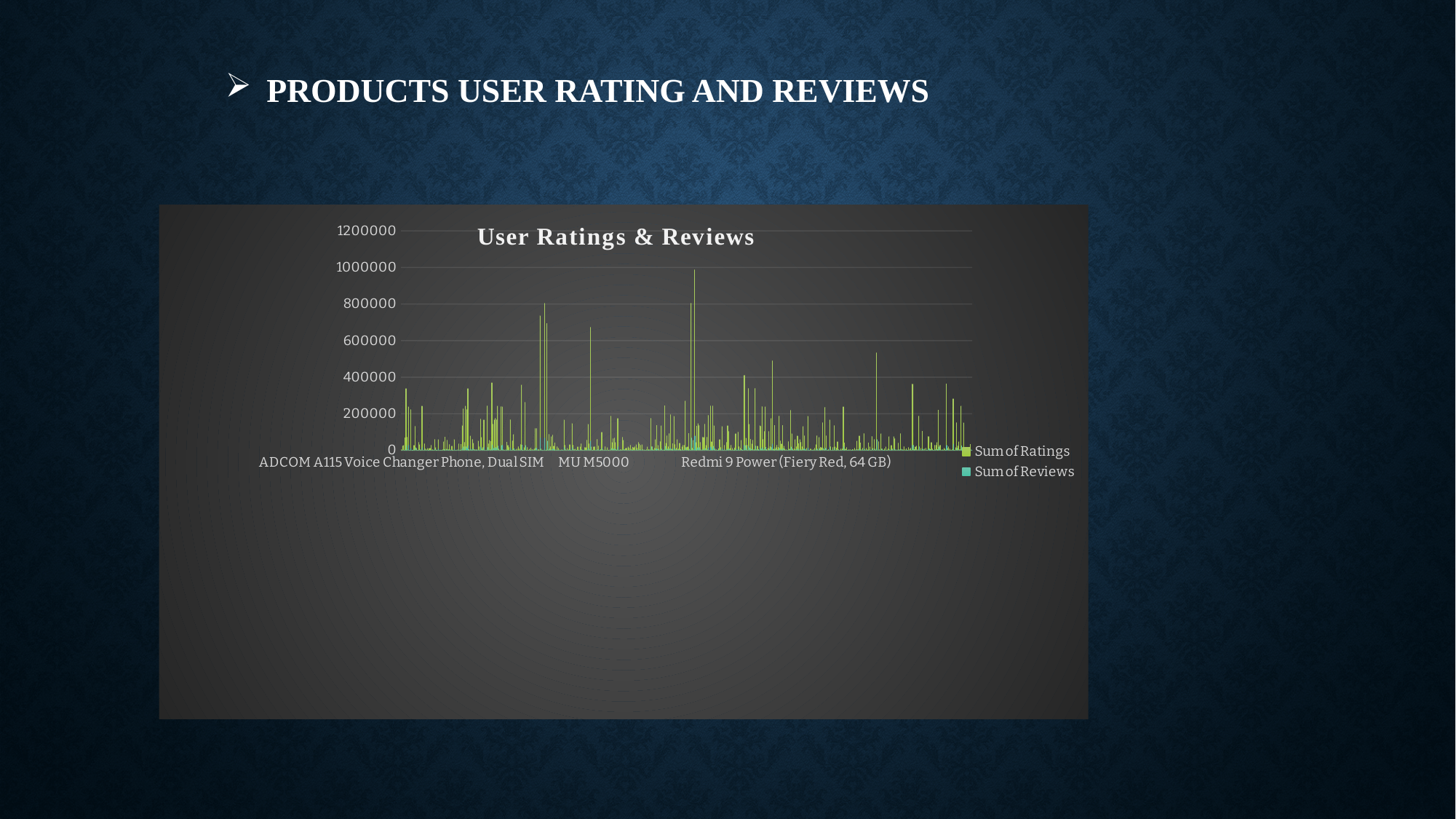

# PRODUCTS USER RATING AND REVIEWS

### Chart: User Ratings & Reviews

| Category | Sum of Ratings | Sum of Reviews |
|---|---|---|
| ADCOM A115 Voice Changer Phone, Dual SIM | 5692.0 | 600.0 |
| ANGAGE A310 | 23336.0 | 1884.0 |
| APPLE iPhone 11 (Black, 128 GB) | 26710.0 | 1978.0 |
| APPLE iPhone 11 (Black, 64 GB) | 68209.0 | 5300.0 |
| APPLE iPhone 11 (Green, 64 GB) | 337780.0 | 25670.0 |
| APPLE iPhone 11 (Purple, 64 GB) | 71603.0 | 4834.0 |
| APPLE iPhone 11 (Red, 64 GB) | 240883.0 | 28860.0 |
| APPLE iPhone 11 (White, 128 GB) | 984.0 | 111.0 |
| APPLE iPhone 11 (White, 64 GB) | 224444.0 | 12758.0 |
| APPLE iPhone 11 (Yellow, 64 GB) | 373.0 | 30.0 |
| Apple iPhone 7 Plus (Black, 32 GB) | 53.0 | 5.0 |
| Apple iPhone SE (Black, 128 GB) | 27363.0 | 2887.0 |
| Apple iPhone SE (Black, 64 GB) | 133486.0 | 14732.0 |
| Apple iPhone SE (Red, 64 GB) | 12764.0 | 1149.0 |
| APPLE iPhone SE (White, 128 GB) | 118.0 | 11.0 |
| Apple iPhone SE (White, 64 GB) | 42968.0 | 2926.0 |
| Apple iPhone XR ((PRODUCT)RED, 64 GB) | 30619.0 | 3002.0 |
| Apple iPhone XR (Black, 128 GB) (Includes EarPods, Power Adapter) | 342.0 | 33.0 |
| Apple iPhone XR (Black, 64 GB) | 243106.0 | 16497.0 |
| Apple iPhone XR (Black, 64 GB) (Includes EarPods, Power Adapter) | 888.0 | 112.0 |
| Apple iPhone XR (Blue, 64 GB) | 33923.0 | 2803.0 |
| Apple iPhone XR (White, 128 GB) | 9603.0 | 1157.0 |
| Apple iPhone XR (White, 128 GB) (Includes EarPods, Power Adapter) | 3812.0 | 425.0 |
| Apple iPhone XR (White, 64 GB) | 12764.0 | 1149.0 |
| BlackZone ECO X | 9337.0 | 678.0 |
| BlackZone S13 | 10806.0 | 1181.0 |
| BlackZone TURBO 353 | 26418.0 | 2047.0 |
| Forme Rocket | 2931.0 | 257.0 |
| Geotel K9 Flip | 188.0 | 14.0 |
| GFive A1 | 58242.0 | 6362.0 |
| GFive A2 | 14681.0 | 788.0 |
| GFive i1 | 195.0 | 16.0 |
| GFive U220 Combo of Two | 58780.0 | 6265.0 |
| GFive U707 | 1912.0 | 189.0 |
| GIONEE F8 Neo (Black, 32 GB) | 119.0 | 11.0 |
| GIONEE F8 Neo (Blue, 32 GB) | 358.0 | 31.0 |
| GIONEE Max (Black, 32 GB) | 3767.0 | 298.0 |
| GIONEE Max (Red, 32 GB) | 48002.0 | 3925.0 |
| GIONEE Max (Royal Blue, 32 GB) | 71238.0 | 4812.0 |
| Good One 5605 | 9744.0 | 959.0 |
| Good One Magic | 54282.0 | 4230.0 |
| Google Pixel 4a (Just Black, 128 GB) | 3885.0 | 540.0 |
| Grabo G106 | 30950.0 | 4453.0 |
| Grabo G310 Vibration | 501.0 | 42.0 |
| Grabo G312 | 22078.0 | 1629.0 |
| Grabo HULK | 1222.0 | 131.0 |
| GREENBERRI F1 | 58871.0 | 7756.0 |
| I Kall K 38 Plus | 431.0 | 37.0 |
| I Kall K 444 | 1468.0 | 156.0 |
| I Kall K 666 | 3169.0 | 276.0 |
| I Kall K1000 (Blue, 64 GB) | 34515.0 | 2431.0 |
| I Kall K14 New | 840.0 | 111.0 |
| I Kall K220 (Blue, 16 GB) | 30248.0 | 3157.0 |
| I Kall K4 (Red, 16 GB) | 134812.0 | 10263.0 |
| I Kall K400 (Blue, 64 GB) | 225652.0 | 21729.0 |
| I Kall K6 (Red, 32 GB) | 42682.0 | 3418.0 |
| Infinix Hot 10 (Amber Red, 128 GB) | 244595.0 | 18016.0 |
| Infinix Hot 10 (Amber Red, 64 GB) | 224444.0 | 12758.0 |
| Infinix Hot 10 (Moonlight Jade, 128 GB) | 337780.0 | 25670.0 |
| Infinix Hot 10 (Moonlight Jade, 64 GB) | 2206.0 | 134.0 |
| Infinix Hot 10 (Obsidian Black, 128 GB) | 79015.0 | 6272.0 |
| Infinix Hot 10 (Obsidian Black, 64 GB) | 2206.0 | 134.0 |
| Infinix Hot 10 (Ocean Wave, 128 GB) | 60103.0 | 6233.0 |
| Infinix Hot 10 (Ocean Wave, 64 GB) | 41681.0 | 3092.0 |
| Infinix Hot 9 (Ocean Wave, 64 GB) | 2387.0 | 239.0 |
| Infinix Hot 9 (Quetzal Cyan, 64 GB) | 2876.0 | 220.0 |
| Infinix Hot 9 (Violet, 64 GB) | 2391.0 | 239.0 |
| Infinix Hot 9 Pro (Ocean Wave, 64 GB) | 51249.0 | 5188.0 |
| Infinix Hot 9 Pro (Quetzal Cyan, 64 GB) | 19122.0 | 1191.0 |
| Infinix Hot 9 Pro (Violet, 64 GB) | 172726.0 | 18504.0 |
| Infinix Note 7 (Aether Black, 64 GB) | 71484.0 | 7395.0 |
| Infinix Note 7 (Bolivia Blue, 64 GB) | 17436.0 | 1305.0 |
| Infinix Note 7 (Forest Green, 64 GB) | 166530.0 | 16289.0 |
| Infinix S5 Pro (Forest Green, 64 GB) | 512.0 | 47.0 |
| Infinix S5 Pro (Sea Blue, 64 GB) | 604.0 | 44.0 |
| Infinix S5 Pro (Violet, 64 GB) | 243106.0 | 16497.0 |
| Infinix Smart 4 Plus (Midnight Black, 32 GB) | 37072.0 | 2888.0 |
| Infinix Smart 4 Plus (Ocean Wave, 32 GB) | 57649.0 | 5505.0 |
| Infinix Smart 4 Plus (Quetzal Cyan, 32 GB) | 46077.0 | 4530.0 |
| Infinix Smart 4 Plus (Violet, 32 GB) | 371155.0 | 28971.0 |
| Infinix Smart 5 (7° Purple, 32 GB) | 141830.0 | 12271.0 |
| Infinix Smart 5 (Aegean Blue, 32 GB) | 168591.0 | 10519.0 |
| Infinix Smart 5 (Morandi Green, 32 GB) | 174977.0 | 17866.0 |
| Infinix Smart 5 (Obsidian Black, 32 GB) | 168591.0 | 10519.0 |
| Infinix Smart HD 2021 (Obsidian Black, 32 GB) | 244292.0 | 24651.0 |
| Infinix Smart HD 2021 (Quartz Green, 32 GB) | 7767.0 | 629.0 |
| Infinix Smart HD 2021 (Topaz Blue, 32 GB) | 993.0 | 139.0 |
| Infinix Zero 8i (Black Diamond, 128 GB) | 240883.0 | 28860.0 |
| Infinix Zero 8i (Silver Diamond, 128 GB) | 240883.0 | 28860.0 |
| IQOO 3 (5G) (Tornado Black, 256 GB) | 3873.0 | 307.0 |
| IQOO 3 (Quantum Silver, 128 GB) | 1327.0 | 111.0 |
| IQOO 3 (Quantum Silver, 256 GB) | 5399.0 | 454.0 |
| IQOO 3 (Tornado Black, 128 GB) | 44231.0 | 3109.0 |
| IQOO 3 (Tornado Black, 256 GB) | 26710.0 | 1978.0 |
| Ismart i1 Supreme (Black, 32 GB) | 17411.0 | 1304.0 |
| Itel A48 (Gradation Black, 32 GB) | 165953.0 | 13261.0 |
| Itel A48 (Gradation Green, 32 GB) | 358.0 | 31.0 |
| Itel Ace | 52544.0 | 4782.0 |
| Itel IT2163 | 88562.0 | 8988.0 |
| Itel IT2173 | 2036.0 | 175.0 |
| Itel Muzik 400 | 4305.0 | 339.0 |
| Itel Power 400 | 6262.0 | 571.0 |
| Itel U10 | 21684.0 | 2008.0 |
| Itel vision 1 pro (AURORA BLUE, 32 GB) | 8520.0 | 572.0 |
| Itel Vision1 (Gradation Blue, 32 GB) | 31000.0 | 2519.0 |
| Itel Vision1 (Gradation Green, 32 GB) | 356453.0 | 27286.0 |
| KARBONN K140 Pop | 939.0 | 79.0 |
| KARBONN K310n | 14391.0 | 959.0 |
| KARBONN K9 | 263910.0 | 28906.0 |
| KARBONN KX1 Indian | 187.0 | 14.0 |
| KARBONN KX1Indian | 14442.0 | 1274.0 |
| KARBONN KX26 | 1870.0 | 132.0 |
| KARBONN KX3 | 10069.0 | 579.0 |
| Kechaoda A26 | 12842.0 | 1155.0 |
| Kechaoda A27 | 3692.0 | 261.0 |
| Kechaoda K 06 | 4286.0 | 458.0 |
| Kechaoda K10 | 9904.0 | 670.0 |
| Kechaoda K112 | 118380.0 | 11006.0 |
| Kechaoda K115 | 121216.0 | 10284.0 |
| Kechaoda K28 | 2985.0 | 211.0 |
| Kechaoda K30 | 5995.0 | 641.0 |
| Kechaoda K33 | 734740.0 | 67851.0 |
| Kechaoda K-55 Plus | 6204.0 | 577.0 |
| Kechaoda K6 | 431.0 | 37.0 |
| Kechaoda K66 Plus | 241.0 | 19.0 |
| Lava 34 Plus | 805006.0 | 66292.0 |
| LAVA 34 Ultra | 396.0 | 30.0 |
| LAVA A1 | 693014.0 | 53361.0 |
| LAVA A1 Josh | 2951.0 | 179.0 |
| LAVA A3 | 87084.0 | 6865.0 |
| LAVA A5 | 20265.0 | 2086.0 |
| LAVA A9 | 76599.0 | 5493.0 |
| LAVA Flip | 84703.0 | 8737.0 |
| LAVA GEM | 24323.0 | 3193.0 |
| LAVA Hero 600+ | 38294.0 | 2745.0 |
| LAVA Hero 600s | 96.0 | 10.0 |
| Lava Pulse Mobile Phone-With BP & Heart Rate Monitor | 18672.0 | 1616.0 |
| LAVA Z61 Pro (Champagne Gold, 16 GB) | 12415.0 | 957.0 |
| LAVA Z61 Pro (Lavender Blue, 16 GB) | 5924.0 | 564.0 |
| LAVA Z66 (Midnight Blue, 32 GB) | 73.0 | 13.0 |
| Mi 10i (Atlantic Blue, 128 GB) | 5399.0 | 454.0 |
| Micromax J1 | 550.0 | 40.0 |
| Micromax X378 | 167914.0 | 16380.0 |
| Micromax X381 | 27312.0 | 2369.0 |
| Micromax X388 | 501.0 | 42.0 |
| Micromax X412 | 12684.0 | 1300.0 |
| Micromax X512 | 4043.0 | 399.0 |
| Micromax X741 | 30023.0 | 2935.0 |
| Micromax X744 | 1690.0 | 157.0 |
| Micromax X746 | 148992.0 | 14387.0 |
| Micromax X749 | 26966.0 | 2422.0 |
| Micromax X752 | 2409.0 | 195.0 |
| Micromax X807 | 6307.0 | 531.0 |
| Micromax X809 | 926.0 | 102.0 |
| Micromax X817 | 21463.0 | 1624.0 |
| Moto G 5G (Frosted Silver, 128 GB) | 107.0 | 4.0 |
| MOTOROLA E7 Plus (Misty Blue, 64 GB) | 18435.0 | 1943.0 |
| MOTOROLA E7 Power (Coral Red, 64 GB) | 36457.0 | 2831.0 |
| MOTOROLA E7 Power (Tahiti Blue, 32 GB) | 1191.0 | 83.0 |
| MOTOROLA E7 Power (Tahiti Blue, 64 GB) | 1784.0 | 191.0 |
| MOTOROLA G10 Power (Aurora Grey, 64 GB) | 15593.0 | 1356.0 |
| MOTOROLA G10 Power (Breeze Blue, 64 GB) | 15593.0 | 1356.0 |
| MOTOROLA G30 (Dark Pearl, 64 GB) | 57727.0 | 4707.0 |
| MOTOROLA G30 (Pastel Sky, 64 GB) | 141830.0 | 12271.0 |
| Motorola G8 Power Lite (Arctic Blue, 64 GB) | 34952.0 | 2418.0 |
| Motorola G8 Power Lite (Royal Blue, 64 GB) | 674638.0 | 50064.0 |
| MOTOROLA G9 (Sapphire Blue, 64 GB) | 18211.0 | 1299.0 |
| MOTOROLA G9 Power (Electric Violet, 64 GB) | 166.0 | 15.0 |
| MU M5000 | 18672.0 | 1616.0 |
| Nokia 105 DS 2020 | 18124.0 | 1280.0 |
| Nokia 105 SS | 53.0 | 5.0 |
| Nokia 105 SS 2020 | 61187.0 | 5488.0 |
| Nokia 110 DS 2020 | 22209.0 | 2176.0 |
| Nokia 125 DS 2020 | 307.0 | 25.0 |
| Nokia 150 DS 2020 | 3873.0 | 576.0 |
| Nokia 216 DS 2020 | 98806.0 | 10622.0 |
| Nokia 3.4 (Fjord, 64 GB) | 5569.0 | 457.0 |
| Nokia 3310 DS 2020 | 771.0 | 58.0 |
| Nokia 5310 DS 2020 | 18376.0 | 1384.0 |
| Nokia TA-1010/105 | 888.0 | 112.0 |
| Nokia TA-1174 / TA-1299 | 16180.0 | 1199.0 |
| OPPO A11K (Deep Blue, 32 GB) | 1417.0 | 129.0 |
| OPPO A12 (Black, 32 GB) | 5737.0 | 407.0 |
| OPPO A12 (Black, 64 GB) | 188614.0 | 13342.0 |
| OPPO A12 (Blue, 32 GB) | 42429.0 | 3223.0 |
| OPPO A12 (Blue, 64 GB) | 64847.0 | 6501.0 |
| OPPO A12 (Deep Blue, 32 GB) | 66083.0 | 6629.0 |
| OPPO A12 (Deep Blue, 64 GB) | 44916.0 | 4585.0 |
| OPPO A12 (Flowing Silver, 32 GB) | 1784.0 | 191.0 |
| OPPO A12 (Flowing Silver, 64 GB) | 175236.0 | 17893.0 |
| OPPO A15s (Dynamic Black, 64 GB) | 928.0 | 102.0 |
| OPPO A15S (Rainbow Silver, 64 GB) | 3824.0 | 428.0 |
| OPPO A1K (Red, 32 GB) | 5762.0 | 454.0 |
| OPPO A31 (Fantasy White, 128 GB) | 71238.0 | 4812.0 |
| OPPO A31 (Fantasy White, 64 GB) | 55815.0 | 4614.0 |
| OPPO A31 (Lake Green, 64 GB) | 2136.0 | 230.0 |
| OPPO A31 (Mystery Black, 64 GB) | 11572.0 | 975.0 |
| OPPO A33 (Mint Cream, 32 GB) | 11972.0 | 605.0 |
| OPPO A33 (Moonlight Black, 32 GB) | 18672.0 | 1616.0 |
| OPPO A52 (Stream White, 128 GB) | 13883.0 | 1233.0 |
| OPPO A52 (Twilight Black, 128 GB) | 29457.0 | 2222.0 |
| OPPO A53 (Electric Black, 128 GB) | 8176.0 | 544.0 |
| OPPO A53 (Electric Black, 64 GB) | 14480.0 | 1414.0 |
| OPPO A53 (Fairy White, 128 GB) | 14480.0 | 1414.0 |
| OPPO A53 (Fancy Blue, 64 GB) | 18672.0 | 1616.0 |
| OPPO A5s (Black, 64 GB) | 31725.0 | 2948.0 |
| OPPO A5s (Blue, 32 GB) | 12954.0 | 1298.0 |
| OPPO A5s (Gold, 64 GB) | 42062.0 | 4824.0 |
| OPPO A5s (Green, 64 GB) | 34333.0 | 2395.0 |
| OPPO A9 2020 (Marine Green, 128 GB) | 26767.0 | 1794.0 |
| OPPO A9 2020 (Space Purple, 128 GB) | 30267.0 | 2427.0 |
| OPPO F15 (Blazing Blue, 128 GB) | 5365.0 | 394.0 |
| OPPO F15 (Unicorn White, 128 GB) | 5365.0 | 394.0 |
| OPPO F17 (Dynamic Orange, 128 GB) | 227.0 | 36.0 |
| OPPO F17 Pro (Magic Blue, 128 GB) | 5037.0 | 544.0 |
| OPPO F17 Pro (Matte Black, 128 GB) | 18526.0 | 1285.0 |
| OPPO F17 Pro (Metallic White, 128 GB) | 5681.0 | 519.0 |
| OPPO F19 Pro (Crystal Silver, 128 GB) | 4725.0 | 376.0 |
| OPPO F19 Pro (Fluid Black, 128 GB) | 175237.0 | 17893.0 |
| OPPO F19PRO+ (Space Silver, 128 GB) | 18211.0 | 1299.0 |
| Panasonic Eluga I7 (Black, 16 GB) | 3692.0 | 261.0 |
| Panasonic Eluga I8 (Charcoal Black, 32 GB) | 12896.0 | 866.0 |
| POCO C3 (Arctic Blue, 32 GB) | 59665.0 | 6337.0 |
| POCO C3 (Arctic Blue, 64 GB) | 133935.0 | 10009.0 |
| POCO C3 (Lime Green, 32 GB) | 29091.0 | 2835.0 |
| POCO C3 (Lime Green, 64 GB) | 7767.0 | 629.0 |
| POCO C3 (Matte Black, 32 GB) | 48002.0 | 3925.0 |
| POCO C3 (Matte Black, 64 GB) | 133935.0 | 10009.0 |
| POCO M2 (Brick Red, 128 GB) | 202.0 | 10.0 |
| POCO M2 (Brick Red, 64 GB) | 4725.0 | 376.0 |
| POCO M2 (Pitch Black, 128 GB) | 244292.0 | 24651.0 |
| POCO M2 (Pitch Black, 64 GB) | 38243.0 | 3228.0 |
| POCO M2 (Slate Blue, 64 GB) | 79015.0 | 6272.0 |
| POCO M2 Pro (Green and Greener, 128 GB) | 17984.0 | 2185.0 |
| POCO M2 Pro (Green and Greener, 64 GB) | 90579.0 | 8419.0 |
| POCO M2 Pro (Out of the Blue, 64 GB) | 196226.0 | 13710.0 |
| POCO M2 Pro (Two Shades of Black, 128 GB) | 7235.0 | 508.0 |
| POCO M2 Pro (Two Shades of Black, 64 GB) | 37119.0 | 2528.0 |
| POCO M3 (Cool Blue, 128 GB) | 187773.0 | 13231.0 |
| POCO M3 (Cool Blue, 64 GB) | 30622.0 | 3002.0 |
| POCO M3 (Power Black, 128 GB) | 11572.0 | 975.0 |
| POCO M3 (Power Black, 64 GB) | 58291.0 | 4767.0 |
| POCO M3 (Yellow, 128 GB) | 9937.0 | 609.0 |
| POCO M3 (Yellow, 64 GB) | 41681.0 | 3092.0 |
| POCO X2 (Atlantis Blue, 256 GB) | 5815.0 | 438.0 |
| POCO X2 (Matrix Purple, 64 GB) | 17984.0 | 2185.0 |
| POCO X3 (Cobalt Blue, 128 GB) | 29713.0 | 1933.0 |
| POCO X3 (Cobalt Blue, 64 GB) | 29352.0 | 1899.0 |
| POCO X3 (Shadow Gray, 128 GB) | 272446.0 | 16683.0 |
| realme 3i (Diamond Blue, 32 GB) | 16057.0 | 1546.0 |
| realme 3i (Diamond Blue, 64 GB) | 18211.0 | 1299.0 |
| realme 3i (Diamond Red, 32 GB) | 90286.0 | 10050.0 |
| realme 3i (Diamond Red, 64 GB) | 187.0 | 13.0 |
| Realme 6 (Comet Blue, 128 GB) | 805006.0 | 66292.0 |
| Realme 6 (Comet Blue, 64 GB) | 11572.0 | 975.0 |
| Realme 6 (Comet White, 128 GB) | 56327.0 | 4661.0 |
| Realme 6 (Comet White, 64 GB) | 986360.0 | 79817.0 |
| Realme 6 Pro (Lightning Blue, 128 GB) | 44972.0 | 3178.0 |
| Realme 6 Pro (Lightning Blue, 64 GB) | 133486.0 | 14732.0 |
| Realme 6 Pro (Lightning Orange, 128 GB) | 147504.0 | 11364.0 |
| Realme 6 Pro (Lightning Orange, 64 GB) | 133849.0 | 14763.0 |
| realme 6i (Eclipse Black, 64 GB) | 42575.0 | 4718.0 |
| realme 6i (Lunar White, 64 GB) | 3793.0 | 265.0 |
| realme 7 (Mist Blue, 128 GB) | 71238.0 | 4812.0 |
| realme 7 (Mist Blue, 64 GB) | 71238.0 | 4812.0 |
| realme 7 (Mist White, 128 GB) | 141830.0 | 12271.0 |
| realme 7 (Mist White, 64 GB) | 26710.0 | 1978.0 |
| realme 7 Pro (Mirror Blue, 128 GB) | 70367.0 | 5564.0 |
| realme 7 Pro (Mirror Silver, 128 GB) | 190053.0 | 17208.0 |
| realme 7 Pro (Sun Kissed Leather, 128 GB) | 187.0 | 13.0 |
| realme 7i (Fusion Blue, 128 GB) | 244595.0 | 18016.0 |
| realme 7i (Fusion Blue, 64 GB) | 46307.0 | 4552.0 |
| realme 7i (Fusion Green, 128 GB) | 244292.0 | 24651.0 |
| realme 7i (Fusion Green, 64 GB) | 135918.0 | 13678.0 |
| realme C11 (Rich Green, 32 GB) | 8243.0 | 468.0 |
| realme C11 (Rich Grey, 32 GB) | 3767.0 | 298.0 |
| realme C12 (Power Blue, 32 GB) | 512.0 | 47.0 |
| realme C12 (Power Blue, 64 GB) | 7229.0 | 822.0 |
| realme C12 (Power Silver, 32 GB) | 59665.0 | 6337.0 |
| realme C12 (Power Silver, 64 GB) | 14361.0 | 1671.0 |
| realme C15 (Power Blue, 32 GB) | 131468.0 | 8150.0 |
| realme C15 (Power Blue, 64 GB) | 58.0 | 3.0 |
| realme C15 (Power Silver, 32 GB) | 27365.0 | 2887.0 |
| realme C15 (Power Silver, 64 GB) | 974.0 | 71.0 |
| realme C15 Qualcomm Edition (Power Blue, 32 GB) | 44802.0 | 2513.0 |
| realme C15 Qualcomm Edition (Power Blue, 64 GB) | 133935.0 | 10009.0 |
| realme C15 Qualcomm Edition (Power Silver, 32 GB) | 104902.0 | 6473.0 |
| realme C15 Qualcomm Edition (Power Silver, 64 GB) | 12764.0 | 1149.0 |
| Realme C2 (Diamond Black, 32 GB) | 28333.0 | 2066.0 |
| Realme C2 (Diamond Blue, 32 GB) | 10881.0 | 980.0 |
| Realme C2 (Diamond Ruby, 32 GB) | 2219.0 | 238.0 |
| Realme C2 (Diamond Sapphire, 32 GB) | 11571.0 | 891.0 |
| Realme C3 (Blazing Red, 32 GB) | 93333.0 | 7375.0 |
| realme C3 (Blazing Red, 64 GB) | 210.0 | 12.0 |
| Realme C3 (Frozen Blue, 32 GB) | 98135.0 | 7658.0 |
| Realme C3 (Frozen Blue, 64 GB) | 18513.0 | 1616.0 |
| Realme Narzo 10 (That Blue, 128 GB) | 10388.0 | 761.0 |
| Realme Narzo 10 (That Green, 128 GB) | 55815.0 | 4614.0 |
| Realme Narzo 10 (That White, 128 GB) | 666.0 | 32.0 |
| realme Narzo 20 (Glory Silver, 128 GB) | 408675.0 | 27255.0 |
| realme Narzo 20 (Glory Silver, 64 GB) | 408675.0 | 27255.0 |
| realme Narzo 20 (Victory Blue, 128 GB) | 65910.0 | 6614.0 |
| realme Narzo 20 (Victory Blue, 64 GB) | 26710.0 | 1978.0 |
| realme Narzo 20 Pro (Black Ninja, 128 GB) | 337780.0 | 25670.0 |
| realme Narzo 20 Pro (Black Ninja, 64 GB) | 141830.0 | 12271.0 |
| realme Narzo 20 Pro (White Knight, 128 GB) | 60103.0 | 6233.0 |
| realme Narzo 20 Pro (White Knight, 64 GB) | 36457.0 | 2831.0 |
| realme Narzo 20A (Glory Silver, 32 GB) | 57727.0 | 4707.0 |
| realme Narzo 20A (Glory Silver, 64 GB) | 5384.0 | 261.0 |
| realme Narzo 20A (Victory Blue, 32 GB) | 337780.0 | 25670.0 |
| realme Narzo 20A (Victory Blue, 64 GB) | 5384.0 | 261.0 |
| realme Narzo 30 Pro 5G (Blade Silver, 128 GB) | 22209.0 | 2176.0 |
| realme Narzo 30 Pro 5G (Blade Silver, 64 GB) | 3872.0 | 307.0 |
| realme Narzo 30 Pro 5G (Sword Black, 128 GB) | 136298.0 | 13720.0 |
| realme Narzo 30 Pro 5G (Sword Black, 64 GB) | 131468.0 | 8150.0 |
| realme Narzo 30A (Laser Black, 32 GB) | 237127.0 | 14622.0 |
| realme Narzo 30A (Laser Black, 64 GB) | 58291.0 | 4767.0 |
| realme Narzo 30A (Laser Blue, 32 GB) | 104902.0 | 6473.0 |
| realme Narzo 30A (Laser Blue, 64 GB) | 237127.0 | 14622.0 |
| realme X3 SuperZoom (Arctic White, 128 GB) | 3326.0 | 259.0 |
| realme X3 SuperZoom (Arctic White, 256 GB) | 11148.0 | 1028.0 |
| realme X3 SuperZoom (Glacier Blue, 128 GB) | 105501.0 | 7736.0 |
| realme X3 SuperZoom (Glacier Blue, 256 GB) | 19348.0 | 1494.0 |
| realme X7 5G (Nebula, 128 GB) | 173283.0 | 16307.0 |
| realme X7 5G (Space Silver, 128 GB) | 489190.0 | 36032.0 |
| Redmi 8A (Ocean Blue, 32 GB) | 8525.0 | 573.0 |
| Redmi 8A Dual (Midnight Grey, 32 GB) | 135298.0 | 9393.0 |
| Redmi 8A Dual (Sea Blue, 32 GB) | 17040.0 | 1232.0 |
| Redmi 8A Dual (Sea Blue, 64 GB) | 27363.0 | 2887.0 |
| Redmi 8A Dual (Sky White, 32 GB) | 17040.0 | 1232.0 |
| Redmi 9 (Carbon Black, 64 GB) | 185488.0 | 13248.0 |
| Redmi 9 (Sky Blue, 64 GB) | 50627.0 | 4034.0 |
| Redmi 9 Power (Blazing Blue, 128 GB) | 34334.0 | 2273.0 |
| Redmi 9 Power (Blazing Blue, 64 GB) | 136297.0 | 13720.0 |
| Redmi 9 Power (Electric Green, 128 GB) | 24498.0 | 1861.0 |
| Redmi 9 Power (Electric Green, 64 GB) | 7767.0 | 629.0 |
| Redmi 9 Power (Fiery Red, 64 GB) | 3885.0 | 540.0 |
| Redmi 9 Power (Mighty Black, 128 GB) | 109.0 | 10.0 |
| Redmi 9 Power (Mighty Black, 64 GB) | 48002.0 | 3925.0 |
| Redmi 9 Prime (Matte Black, 128 GB) | 6307.0 | 531.0 |
| Redmi 9 Prime (Matte Black, 64 GB) | 218078.0 | 21657.0 |
| Redmi 9 Prime (Mint Green, 128 GB) | 90286.0 | 10050.0 |
| Redmi 9 Prime (Mint Green, 64 GB) | 6472.0 | 342.0 |
| Redmi 9 Prime (Space Blue, 64 GB) | 6472.0 | 342.0 |
| Redmi 9 Prime (Sunrise Flare, 64 GB) | 58291.0 | 4767.0 |
| Redmi 9A (Midnight Black, 32 GB) | 20630.0 | 2186.0 |
| Redmi 9A (Nature Green, 32 GB) | 81049.0 | 7163.0 |
| Redmi 9A (SeaBlue, 32 GB) | 37727.0 | 3873.0 |
| Redmi 9i (Midnight Black, 128 GB) | 58291.0 | 4767.0 |
| Redmi 9i (Midnight Black, 64 GB) | 44802.0 | 2513.0 |
| Redmi 9i (Nature Green, 128 GB) | 18180.0 | 1294.0 |
| Redmi 9i (Nature Green, 64 GB) | 131468.0 | 8150.0 |
| Redmi 9i (Sea Blue, 64 GB) | 77597.0 | 6641.0 |
| Redmi Go (Black, 8 GB) | 2363.0 | 315.0 |
| Redmi Note 10 (Aqua Green, 128 GB) | 10146.0 | 698.0 |
| Redmi Note 10 (Shadow Black, 128 GB) | 185488.0 | 13248.0 |
| Redmi Note 10 Pro Max (Dark Night, 128 GB) | 7.0 | 0.0 |
| Redmi Note 10 Pro Max (Glacial Blue, 128 GB) | 7382.0 | 561.0 |
| Redmi Note 10 Pro Max (Vintage Bronze, 128 GB) | 7382.0 | 561.0 |
| Redmi Note 8 (Moonlight White, 64 GB) | 119.0 | 9.0 |
| Redmi Note 8 (Neptune Blue, 64 GB) | 2925.0 | 358.0 |
| Redmi Note 8 Pro (Electric Blue, 128 GB) | 11572.0 | 975.0 |
| Redmi Note 8 Pro (Halo White, 128 GB) | 31725.0 | 2948.0 |
| Redmi Note 8 Pro (Shadow Black, 128 GB) | 80026.0 | 6153.0 |
| Redmi Note 9 (Aqua Green, 128 GB) | 195.0 | 16.0 |
| Redmi Note 9 (Aqua Green, 64 GB) | 70536.0 | 6730.0 |
| Redmi Note 9 (Arctic White, 128 GB) | 15942.0 | 887.0 |
| Redmi Note 9 (Arctic White, 64 GB) | 14422.0 | 1631.0 |
| Redmi Note 9 (Pebble Grey, 128 GB) | 153129.0 | 13796.0 |
| Redmi Note 9 (Pebble Grey, 64 GB) | 2409.0 | 195.0 |
| Redmi Note 9 (Scarlet Red, 128 GB) | 235123.0 | 14000.0 |
| Redmi Note 9 Pro (Aurora Blue, 128 GB) | 81469.0 | 6948.0 |
| Redmi Note 9 Pro (Aurora Blue, 64 GB) | 3.0 | 0.0 |
| Redmi Note 9 Pro (Glacier White, 128 GB) | 4305.0 | 339.0 |
| Redmi Note 9 Pro (Glacier White, 64 GB) | 166490.0 | 16285.0 |
| Redmi Note 9 Pro (Interstellar Black, 128 GB) | 21110.0 | 1437.0 |
| Redmi Note 9 Pro (Interstellar Black, 64 GB) | 363.0 | 31.0 |
| Redmi Note 9 Pro Max (Champagne Gold, 128 GB) | 17411.0 | 1304.0 |
| Redmi Note 9 Pro Max (Champagne Gold, 64 GB) | 134812.0 | 10263.0 |
| Redmi Note 9 Pro Max (Glacier White, 64 GB) | 18211.0 | 1299.0 |
| Redmi Note 9 Pro Max (Interstellar Black, 64 GB) | 11972.0 | 605.0 |
| Salora Atom | 46217.0 | 3792.0 |
| SAMSUNG Galaxy A12 (Black, 128 GB) | 5160.0 | 518.0 |
| SAMSUNG Galaxy A12 (Black, 64 GB) | 241.0 | 19.0 |
| SAMSUNG Galaxy A12 (Blue, 128 GB) | 8525.0 | 573.0 |
| SAMSUNG Galaxy A12 (White, 128 GB) | 8527.0 | 616.0 |
| SAMSUNG Galaxy A12 (White, 64 GB) | 240463.0 | 18303.0 |
| SAMSUNG Galaxy A21s (Black, 64 GB) | 38056.0 | 3891.0 |
| SAMSUNG Galaxy A21s (Blue, 64 GB) | 6344.0 | 352.0 |
| SAMSUNG Galaxy A21s (White, 64 GB) | 14480.0 | 1414.0 |
| SAMSUNG Galaxy A31 (Prism Crush Black, 128 GB) | 60.0 | 11.0 |
| SAMSUNG Galaxy A31 (Prism Crush White, 128 GB) | 5692.0 | 600.0 |
| SAMSUNG Galaxy A32 (Awesome Black, 128 GB) | 3872.0 | 307.0 |
| SAMSUNG Galaxy A51 (Prism Crush Blue, 128 GB) | 1468.0 | 156.0 |
| SAMSUNG Galaxy F41 (Fusion Black, 128 GB) | 2403.0 | 197.0 |
| SAMSUNG Galaxy F41 (Fusion Black, 64 GB) | 2536.0 | 301.0 |
| SAMSUNG Galaxy F41 (Fusion Blue, 128 GB) | 13219.0 | 1342.0 |
| SAMSUNG Galaxy F41 (Fusion Blue, 64 GB) | 2363.0 | 315.0 |
| SAMSUNG Galaxy F41 (Fusion Green, 128 GB) | 50627.0 | 4034.0 |
| SAMSUNG Galaxy F41 (Fusion Green, 64 GB) | 2745.0 | 164.0 |
| SAMSUNG Galaxy F62 (Laser Blue, 128 GB) | 80653.0 | 7133.0 |
| SAMSUNG Galaxy M01 (Black, 32 GB) | 39240.0 | 3772.0 |
| SAMSUNG Galaxy M01 (Blue, 32 GB) | 3773.0 | 354.0 |
| SAMSUNG Galaxy M02 (Black, 32 GB) | 11356.0 | 1338.0 |
| SAMSUNG Galaxy M02 (Blue, 32 GB) | 90264.0 | 10050.0 |
| SAMSUNG Galaxy M11 (Violet, 64 GB) | 5584.0 | 496.0 |
| SAMSUNG Galaxy M21 (Midnight Blue, 64 GB) | 12157.0 | 1258.0 |
| SAMSUNG Galaxy M31 (Ocean Blue, 128 GB) | 5326.0 | 352.0 |
| SAMSUNG Galaxy M31 (Ocean Blue, 64 GB) | 39240.0 | 3772.0 |
| SAMSUNG Galaxy M31 (Space Black, 128 GB) | 19106.0 | 1188.0 |
| SAMSUNG GALAXY M51 (ELECTRIC BLUE, 128 GB) | 396.0 | 30.0 |
| SAMSUNG Guru 1200 | 76451.0 | 7538.0 |
| SAMSUNG Guru FM Plus | 12041.0 | 1389.0 |
| SAMSUNG Guru FM Plus SM-B110E/D | 61148.0 | 6467.0 |
| SAMSUNG Guru GT | 6307.0 | 531.0 |
| SAMSUNG Guru Music 2 | 532830.0 | 59579.0 |
| SAMSUNG Guru Music 2 SM-B310E | 1228.0 | 178.0 |
| SAMSUNG M01 core (Black, 16 GB) | 49504.0 | 3632.0 |
| SAMSUNG M01 core (Black, 32 GB) | 1665.0 | 172.0 |
| SAMSUNG M01 core (Blue, 16 GB) | 93231.0 | 7967.0 |
| SAMSUNG M01 core (Blue, 32 GB) | 7974.0 | 638.0 |
| SAMSUNG M01 core (Red, 16 GB) | 156.0 | 12.0 |
| SAMSUNG M01 core (Red, 32 GB) | 8820.0 | 930.0 |
| SAMSUNG M02s (Black, 64 GB) | 18672.0 | 1616.0 |
| SAMSUNG M02s (Blue, 64 GB) | 32.0 | 3.0 |
| SAMSUNG M31 Prime (Space Black, 128 GB) | 6892.0 | 770.0 |
| SAMSUNG Metro 313 Dual Sim | 74780.0 | 6015.0 |
| Snexian GURU 312 | 391.0 | 20.0 |
| Snexian Rock | 29258.0 | 2251.0 |
| Tecno Camon 15 (Dark Jade, 64 GB) | 7573.0 | 589.0 |
| Tecno Camon 15 (Fascinating Purple, 64 GB) | 75730.0 | 7229.0 |
| Tecno Camon 15 (SHOAL GOLD, 64 GB) | 62921.0 | 5596.0 |
| Tecno Camon 16 (Cloud White, 64 GB) | 363.0 | 31.0 |
| Tecno Camon 16 (Purist Blue, 64 GB) | 2882.0 | 220.0 |
| Tecno POVA (Dazzle Black, 128 GB) | 41764.0 | 4419.0 |
| Tecno POVA (Magic Blue, 128 GB) | 4311.0 | 339.0 |
| Tecno POVA (Magic Blue, 64 GB) | 90286.0 | 10050.0 |
| Tecno POVA (Speed Purple, 128 GB) | 5924.0 | 564.0 |
| Tecno POVA (Speed Purple, 64 GB) | 5282.0 | 347.0 |
| Tecno Spark 6 Go (Aqua Blue, 64 GB) | 19949.0 | 2079.0 |
| Tecno Spark 6 Go (Ice Jadeite, 64 GB) | 5941.0 | 455.0 |
| Tecno Spark 6 Go (Mystery White, 64 GB) | 8096.0 | 828.0 |
| Tecno Spark Go 2020 (Aqua Blue, 32 GB) | 158.0 | 15.0 |
| Tecno Spark Go 2020 (Ice jadeite, 32 GB) | 16090.0 | 1549.0 |
| Tecno Spark Go 2020 (Mystery White, 32 GB) | 6344.0 | 352.0 |
| Tecno Spark Power 2 (Misty Grey, 64 GB) | 10388.0 | 761.0 |
| Tecno Spark Power 2 Air (Cosmic Shine, 32 GB) | 361701.0 | 28306.0 |
| Tecno Spark Power 2 Air (Ice Jadeite, 32 GB) | 361701.0 | 28306.0 |
| Tork T13 Banana | 4092.0 | 359.0 |
| UiSmart Ui06 | 20153.0 | 2182.0 |
| ViVO S1 Pro (Dreamy White, 128 GB) | 24496.0 | 2208.0 |
| ViVO S1 Pro (Jazzy Blue, 128 GB) | 4580.0 | 372.0 |
| Vivo S1 Pro (Mystic Black, 128 GB) | 185910.0 | 18331.0 |
| Vivo U10 (Electric Blue, 32 GB) | 1246.0 | 81.0 |
| Vivo U10 (Thunder Black, 32 GB) | 13266.0 | 981.0 |
| ViVO V19 (Piano Black, 256 GB) | 105501.0 | 7736.0 |
| ViVO V20 2021 (Midnight Jazz, 128 GB) | 5598.0 | 498.0 |
| ViVO V20 2021 (Midnight Jazz, 256 GB) | 6892.0 | 770.0 |
| ViVO V20 2021 (Sunset Melody, 128 GB) | 10216.0 | 1172.0 |
| ViVO V20 2021 (Sunset Melody, 256 GB) | 358.0 | 31.0 |
| ViVO V20 Pro (Midnight Jazz, 128 GB) | 77562.0 | 6570.0 |
| ViVO V20 Pro (Sunset Melody, 128 GB) | 77562.0 | 6570.0 |
| ViVO V20 SE (Aquamarine Green, 128 GB) | 3686.0 | 261.0 |
| ViVO V20 SE (Gravity Black, 128 GB) | 42566.0 | 4718.0 |
| Vivo Y11 (Agate Red, 32 GB) | 6572.0 | 569.0 |
| Vivo Y11 (Mineral Blue, 32 GB) | 1433.0 | 94.0 |
| Vivo Y12 (Aqua Blue, 64 GB) | 27992.0 | 2199.0 |
| Vivo Y12 (Burgundy Red, 64 GB) | 27992.0 | 2199.0 |
| ViVO Y12s (Glacier Blue, 32 GB) | 42550.0 | 3535.0 |
| ViVO Y12s (Phantom Black, 32 GB) | 218312.0 | 21683.0 |
| Vivo Y15 (Aqua Blue, 64 GB) | 27363.0 | 2887.0 |
| Vivo Y15 (Burgundy Red, 64 GB) | 27992.0 | 2199.0 |
| ViVO Y20 (Obsidian Black, 64 GB) | 396.0 | 30.0 |
| ViVO Y20 (Purist Blue, 64 GB) | 5569.0 | 457.0 |
| ViVO Y20A (Dawn White, 64 GB) | 14024.0 | 831.0 |
| ViVO Y20A (Nebula Blue, 64 GB) | 8525.0 | 573.0 |
| ViVO Y20G (Obsidian Black, 128 GB) | 361701.0 | 28306.0 |
| ViVO Y20G (Obsidian Black, 64 GB) | 13175.0 | 2165.0 |
| ViVO Y20G (Purist Blue, 128 GB) | 18672.0 | 1616.0 |
| ViVO Y20i (Dawn White, 64 GB) | 7235.0 | 508.0 |
| ViVO Y20i (Nebula Blue, 64 GB) | 2046.0 | 253.0 |
| Vivo Y30 (Dazzle Blue, 128 GB) | 6000.0 | 629.0 |
| Vivo Y30 (Emerald Black, 128 GB) | 281785.0 | 32528.0 |
| ViVO Y31 (Ocean Blue, 128 GB) | 914.0 | 77.0 |
| ViVO Y31 (Racing Black, 128 GB) | 17436.0 | 1305.0 |
| ViVO Y50 (Iris Blue, 128 GB) | 151745.0 | 13705.0 |
| ViVO Y50 (Pearl White, 128 GB) | 23474.0 | 1899.0 |
| ViVO Y51 (Titanium Sapphire, 128 GB) | 46348.0 | 3491.0 |
| ViVO Y51A (Crystal Symphony, 128 GB) | 2270.0 | 379.0 |
| ViVO Y51A (Titanium Sapphire, 128 GB) | 244292.0 | 24651.0 |
| ViVO Y91i (Fusion Black, 16 GB) | 5160.0 | 518.0 |
| Vivo Y91i (Fusion Black, 32 GB) | 152459.0 | 16126.0 |
| ViVO Y91i (Ocean Blue, 16 GB) | 6892.0 | 770.0 |
| Vivo Y91i (Ocean Blue, 32 GB) | 3723.0 | 213.0 |
| ViVO Z1Pro (Sonic Black, 64 GB) | 501.0 | 42.0 |
| ViVO Z1Pro (Sonic Blue, 64 GB) | 120.0 | 11.0 |
| Vivo Z1x (Fusion Blue, 128 GB) | 11436.0 | 977.0 |
| Vivo Z1x (Fusion Blue, 64 GB) | 30620.0 | 3002.0 |
| Vivo Z1x (Phantom Purple, 64 GB) | 58.0 | 3.0 |